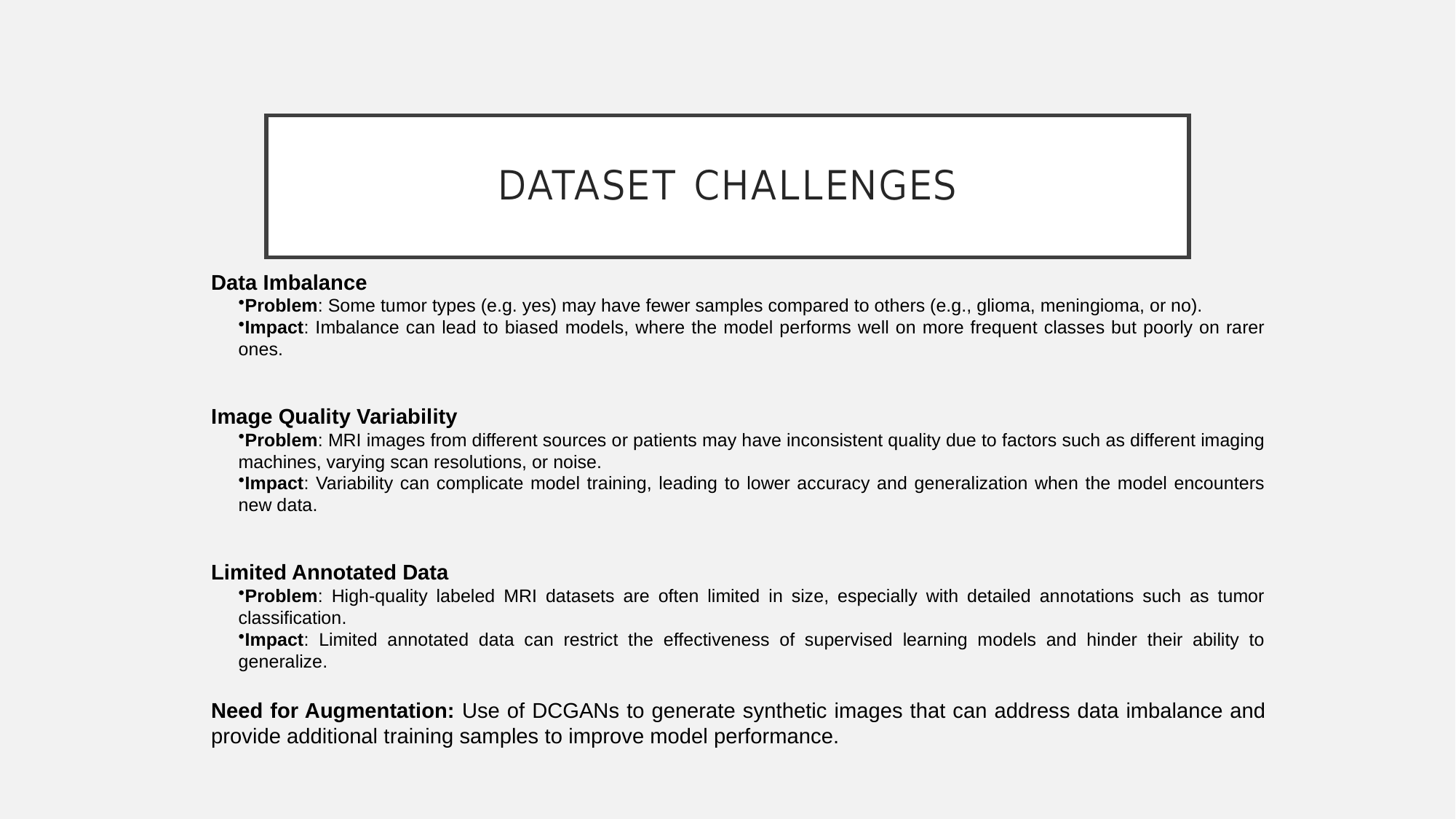

# DATASET challenges
Data Imbalance
Problem: Some tumor types (e.g. yes) may have fewer samples compared to others (e.g., glioma, meningioma, or no).
Impact: Imbalance can lead to biased models, where the model performs well on more frequent classes but poorly on rarer ones.

Image Quality Variability
Problem: MRI images from different sources or patients may have inconsistent quality due to factors such as different imaging machines, varying scan resolutions, or noise.
Impact: Variability can complicate model training, leading to lower accuracy and generalization when the model encounters new data.

Limited Annotated Data
Problem: High-quality labeled MRI datasets are often limited in size, especially with detailed annotations such as tumor classification.
Impact: Limited annotated data can restrict the effectiveness of supervised learning models and hinder their ability to generalize.

Need for Augmentation: Use of DCGANs to generate synthetic images that can address data imbalance and provide additional training samples to improve model performance.